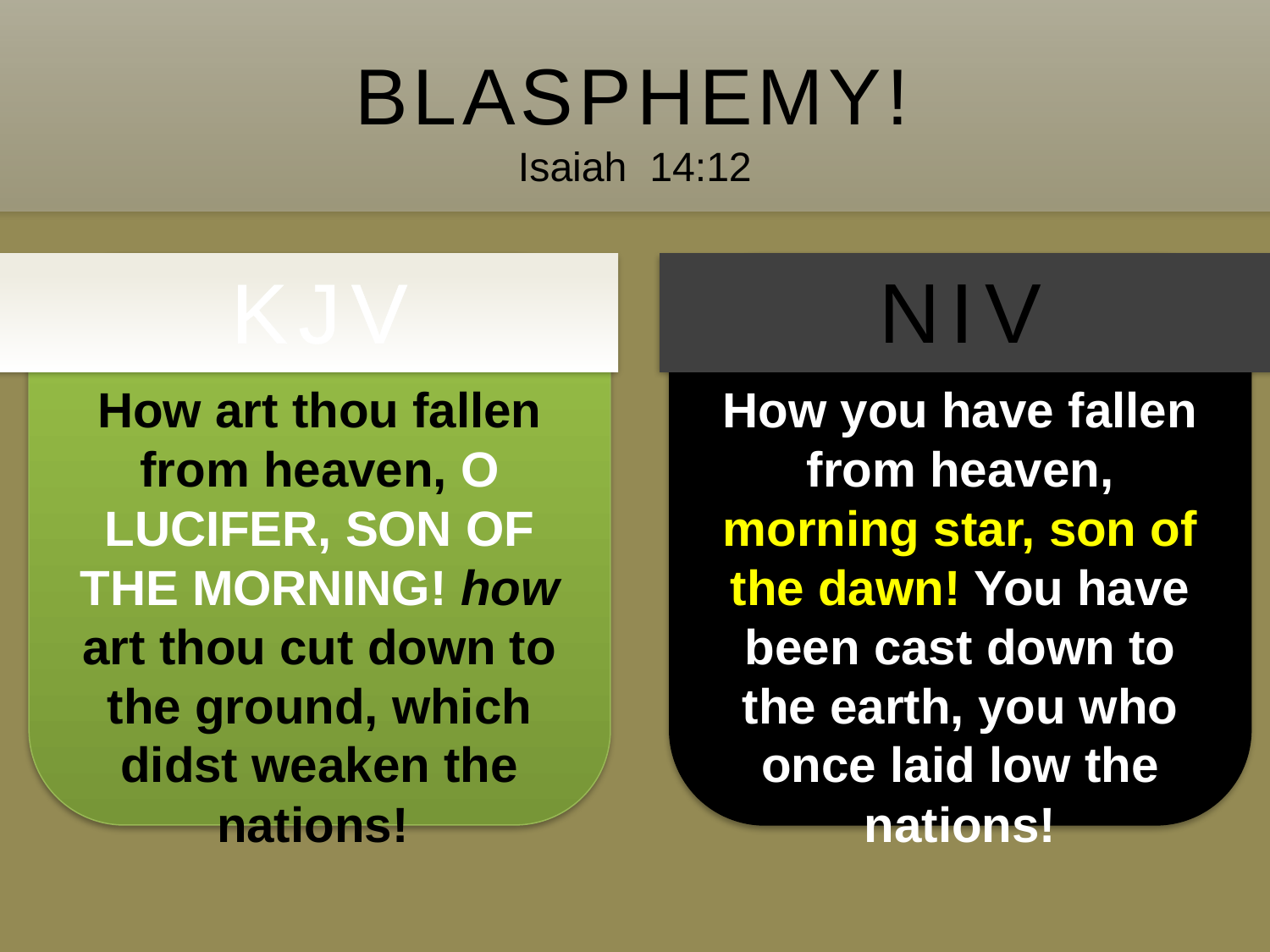

# Blasphemy! Isaiah  14:12
KJV
NIV

How art thou fallen from heaven, O Lucifer, son of the morning! how art thou cut down to the ground, which didst weaken the nations!
How you have fallen from heaven, morning star, son of the dawn! You have been cast down to the earth, you who once laid low the nations!